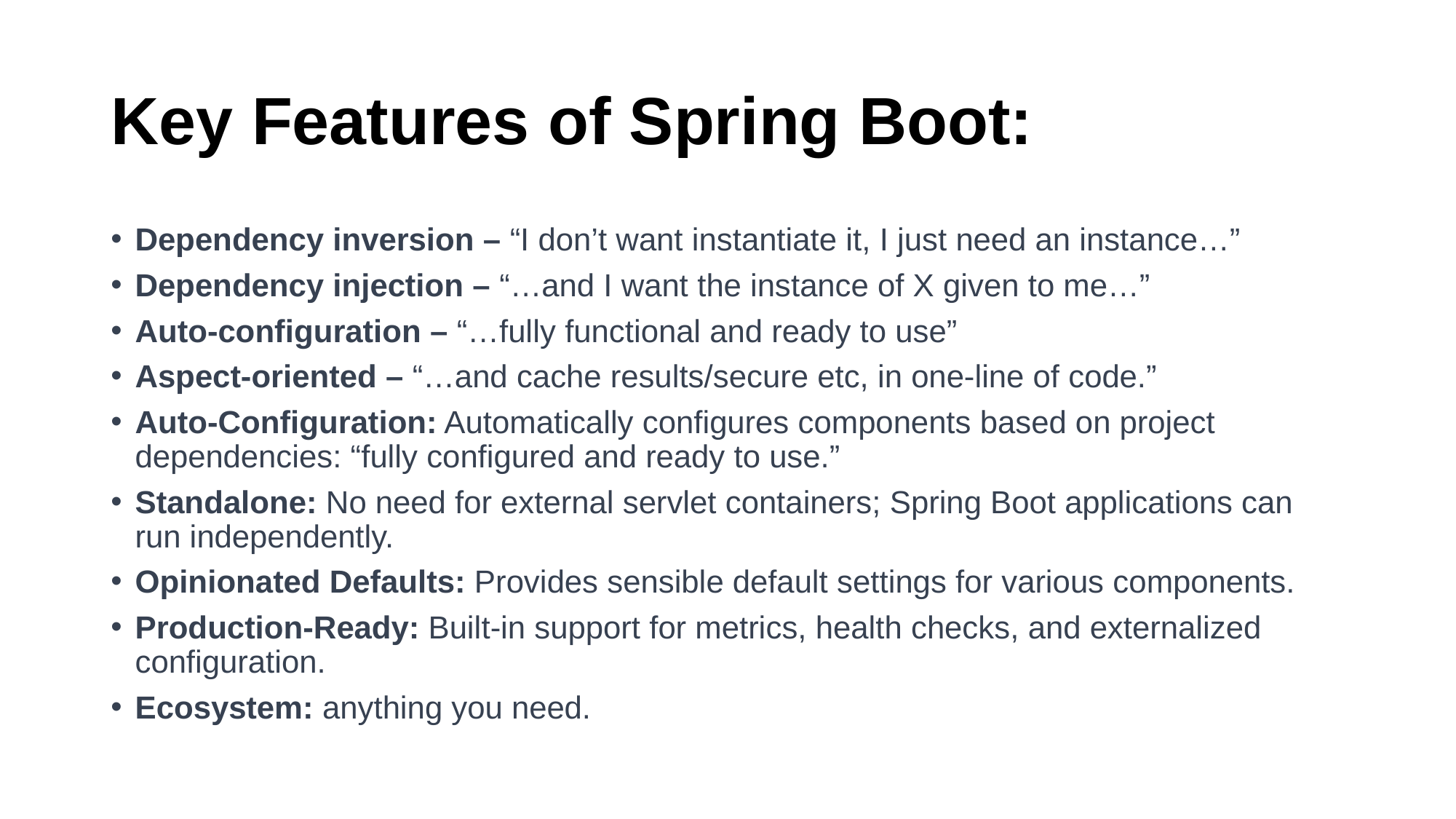

# Key Features of Spring Boot:
Dependency inversion – “I don’t want instantiate it, I just need an instance…”
Dependency injection – “…and I want the instance of X given to me…”
Auto-configuration – “…fully functional and ready to use”
Aspect-oriented – “…and cache results/secure etc, in one-line of code.”
Auto-Configuration: Automatically configures components based on project dependencies: “fully configured and ready to use.”
Standalone: No need for external servlet containers; Spring Boot applications can run independently.
Opinionated Defaults: Provides sensible default settings for various components.
Production-Ready: Built-in support for metrics, health checks, and externalized configuration.
Ecosystem: anything you need.